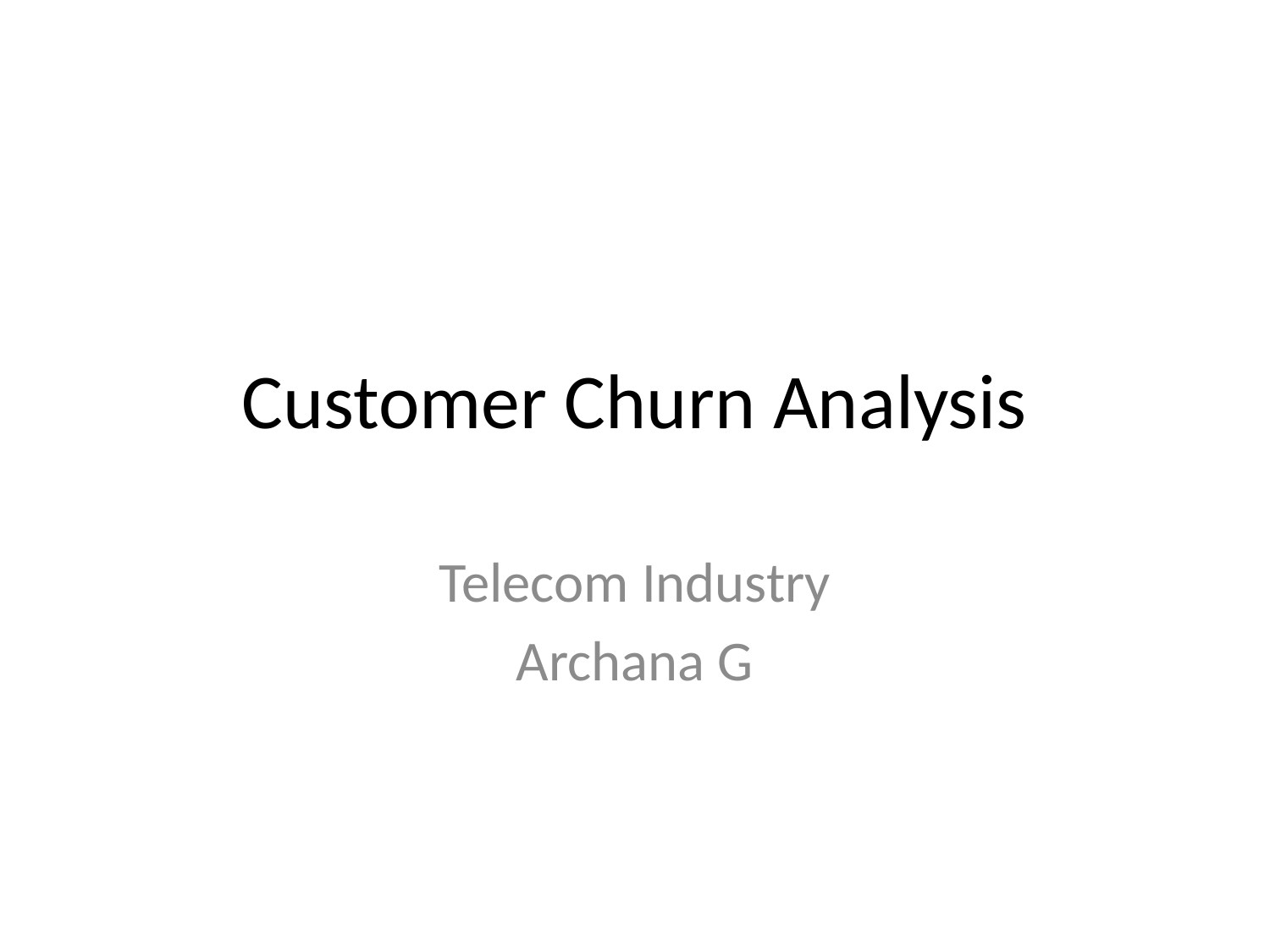

# Customer Churn Analysis
Telecom Industry
Archana G